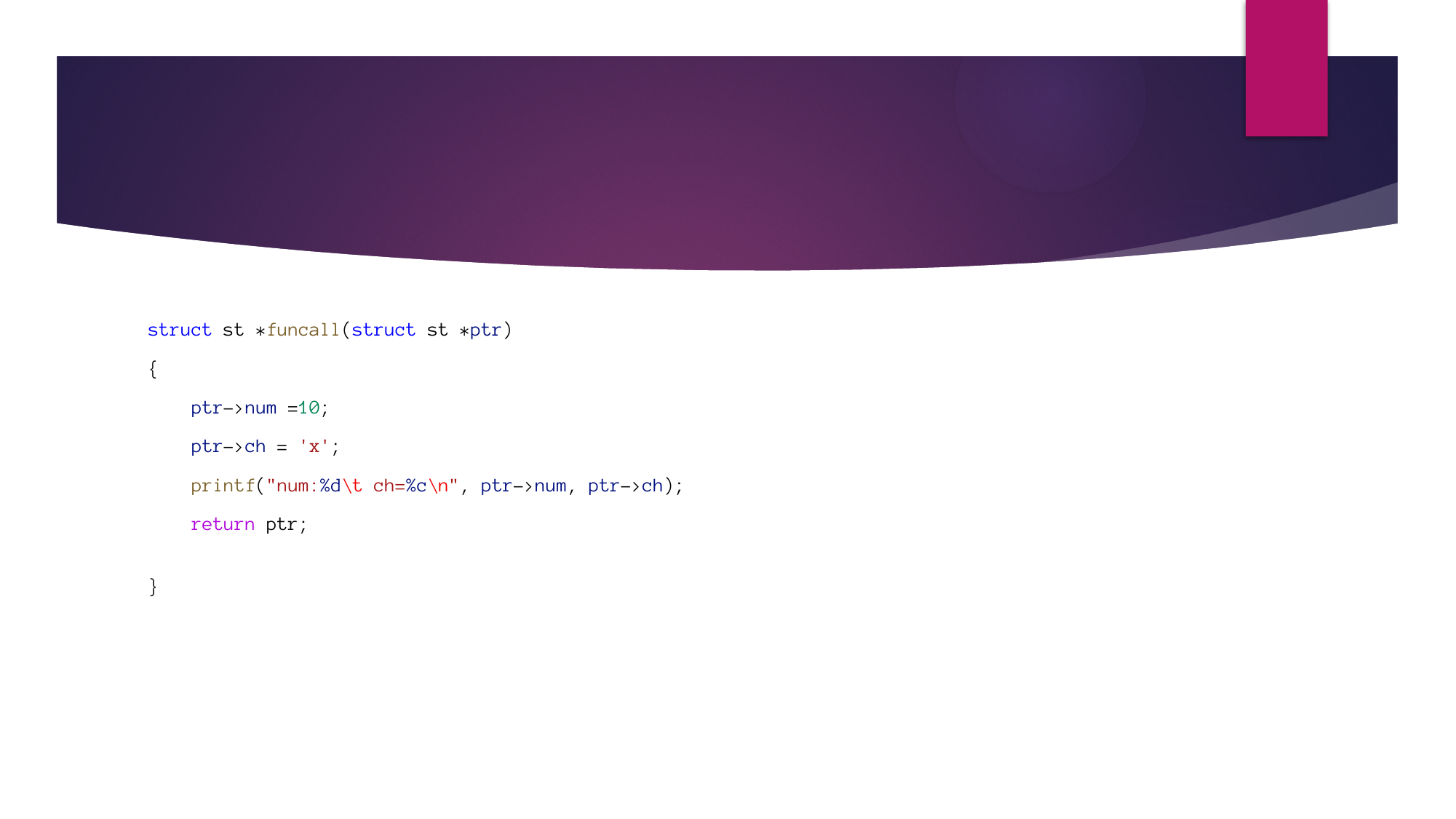

struct st *funcall(struct st *ptr)
{
    ptr->num =10;
    ptr->ch = 'x';
    printf("num:%d\t ch=%c\n", ptr->num, ptr->ch);
    return ptr;
}